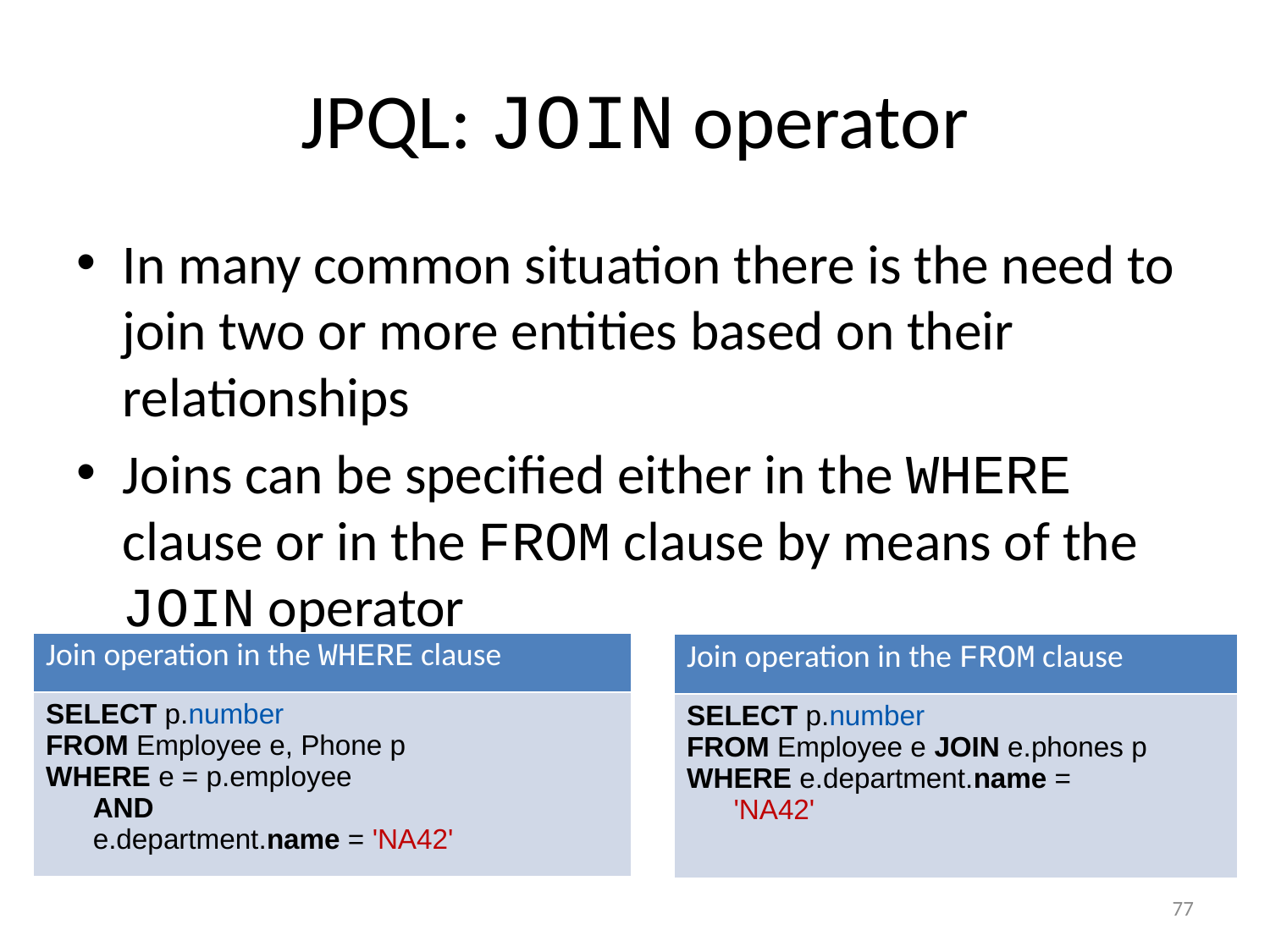

# JPQL: JOIN operator
In many common situation there is the need to join two or more entities based on their relationships
Joins can be specified either in the WHERE clause or in the FROM clause by means of the JOIN operator

| Join operation in the WHERE clause |
| --- |
| SELECT p.number FROM Employee e, Phone p WHERE e = p.employee AND e.department.name = 'NA42' |
| Join operation in the FROM clause |
| --- |
| SELECT p.number FROM Employee e JOIN e.phones p WHERE e.department.name = 'NA42' |
77